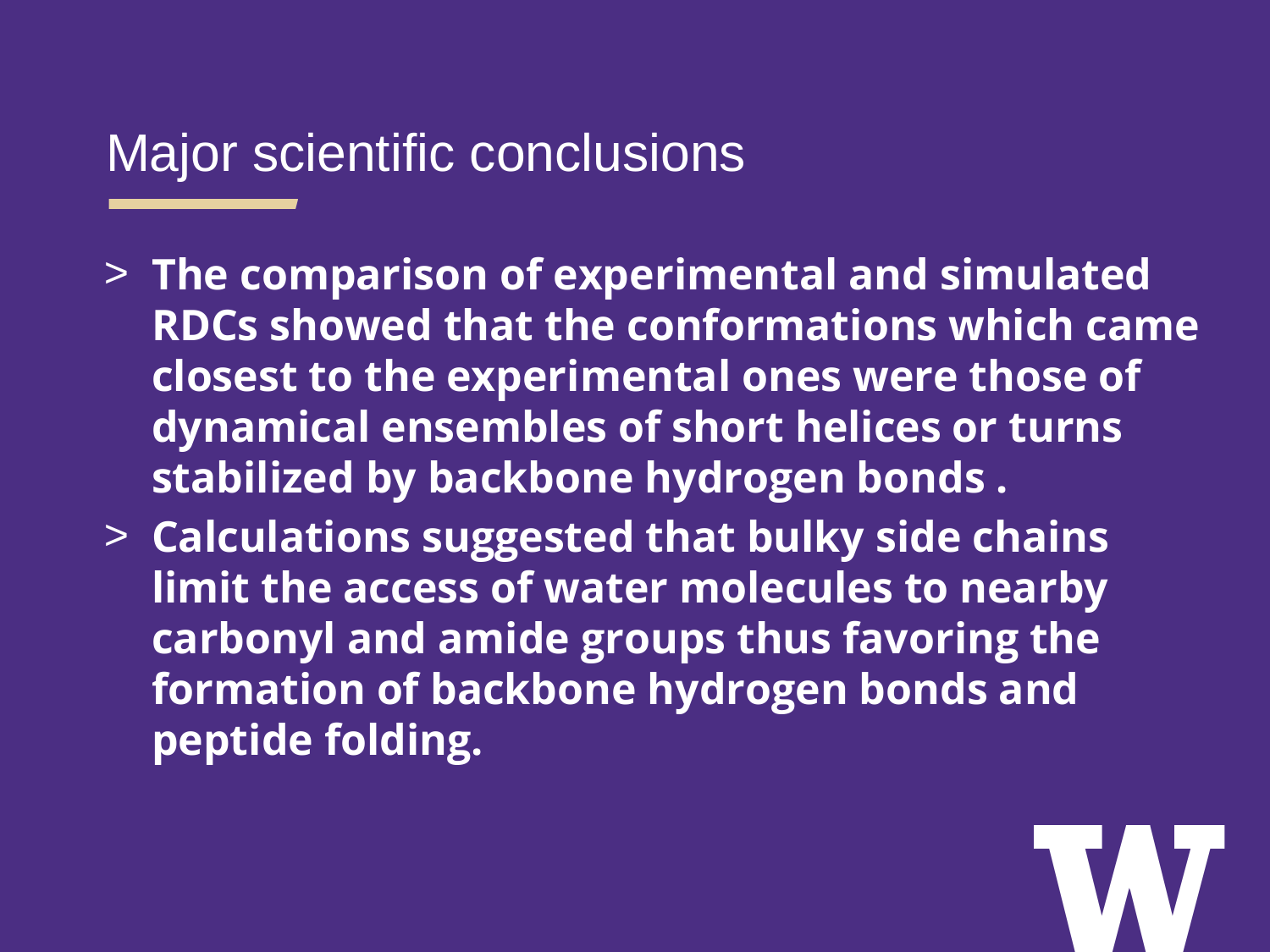

Major scientific conclusions
The comparison of experimental and simulated RDCs showed that the conformations which came closest to the experimental ones were those of  dynamical ensembles of short helices or turns stabilized by backbone hydrogen bonds .
Calculations suggested that bulky side chains limit the access of water molecules to nearby carbonyl and amide groups thus favoring the formation of backbone hydrogen bonds and peptide folding.